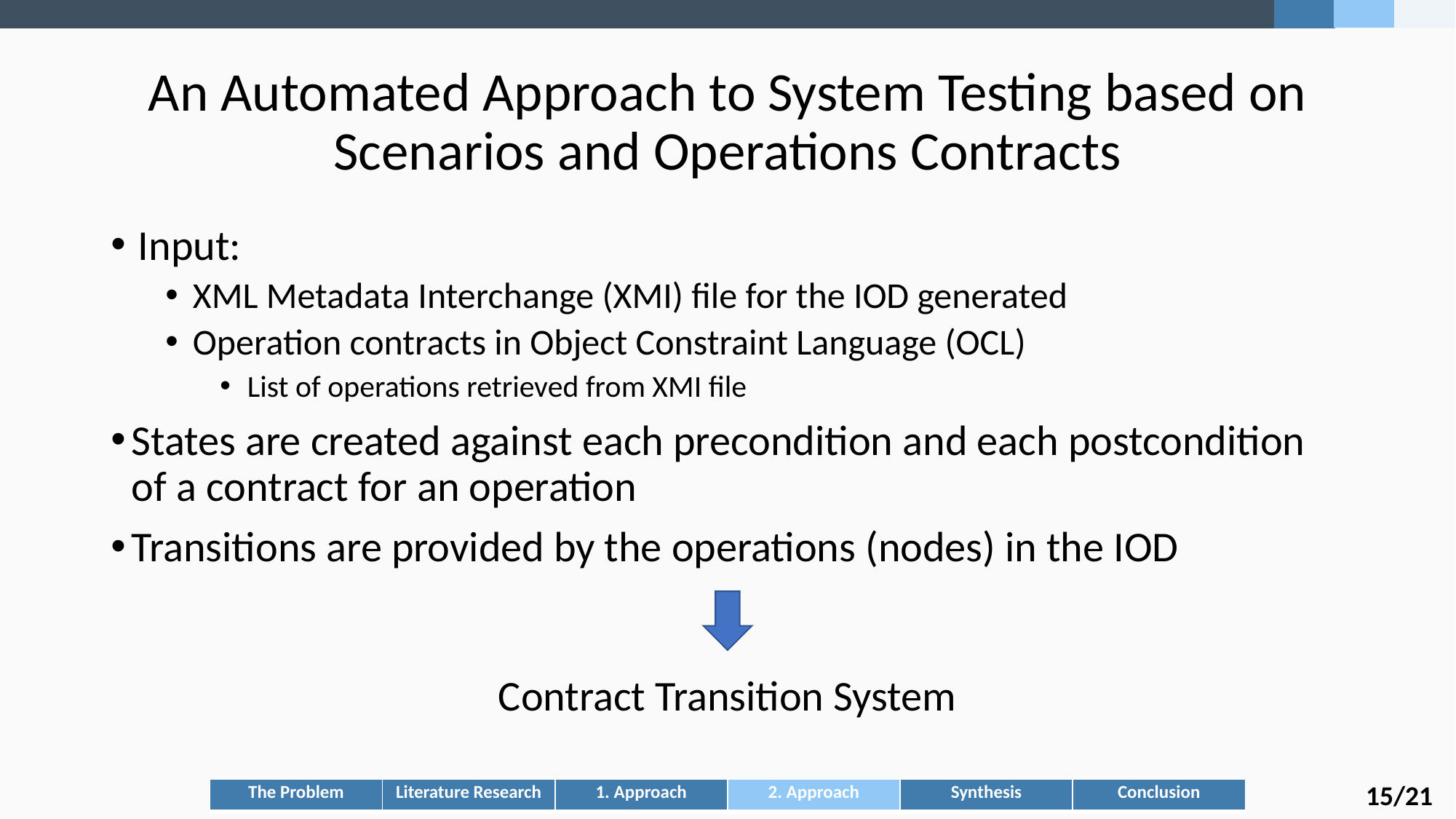

# An Automated Approach to System Testing based on Scenarios and Operations Contracts
Input:
XML Metadata Interchange (XMI) file for the IOD generated
Operation contracts in Object Constraint Language (OCL)
List of operations retrieved from XMI file
States are created against each precondition and each postcondition of a contract for an operation
Transitions are provided by the operations (nodes) in the IOD

Contract Transition System
15/21
| The Problem | Literature Research | 1. Approach | 2. Approach | Synthesis | Conclusion |
| --- | --- | --- | --- | --- | --- |